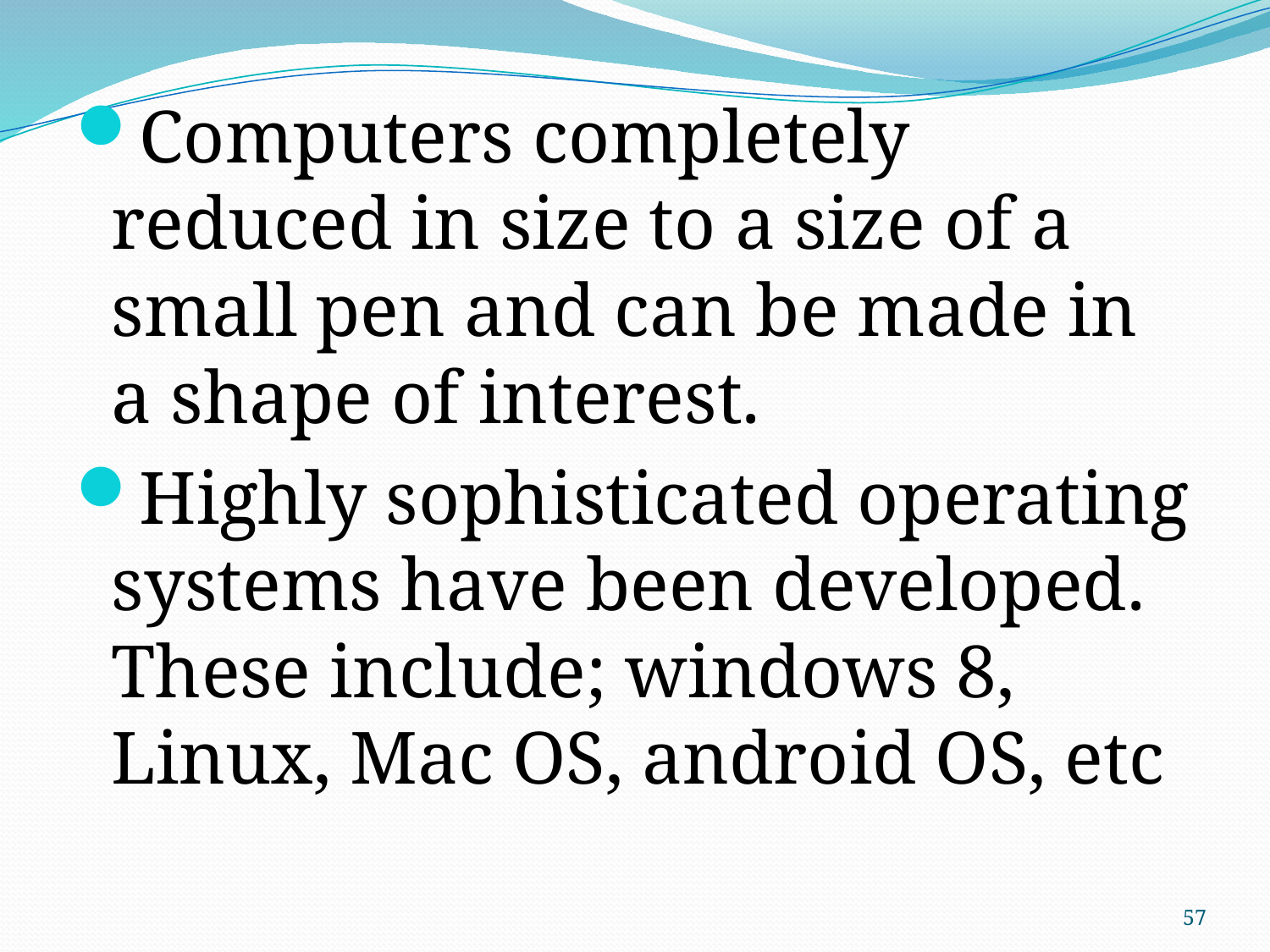

Computers completely reduced in size to a size of a small pen and can be made in a shape of interest.
Highly sophisticated operating systems have been developed. These include; windows 8, Linux, Mac OS, android OS, etc

57